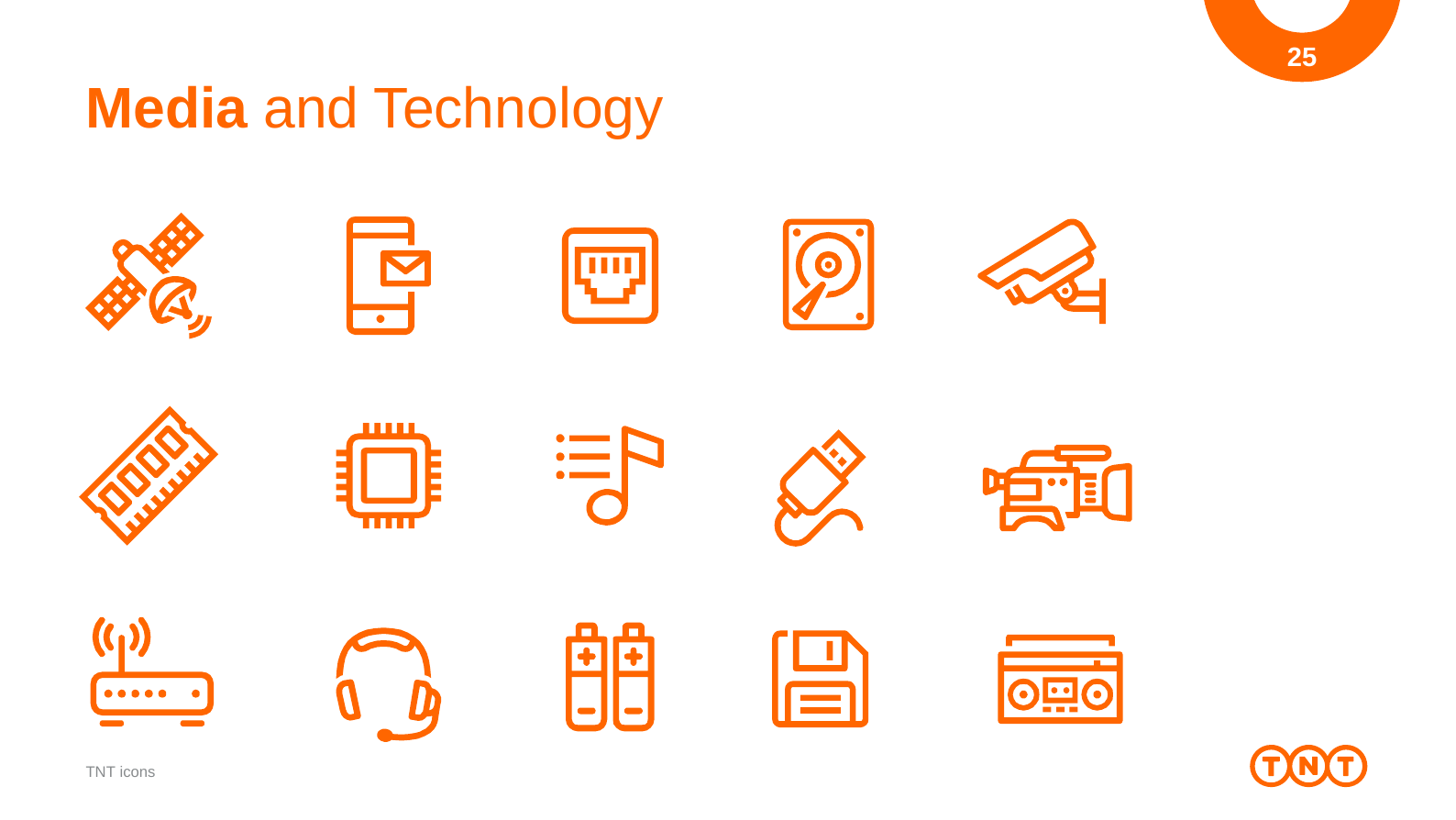

25
# Media and Technology

TNT icons